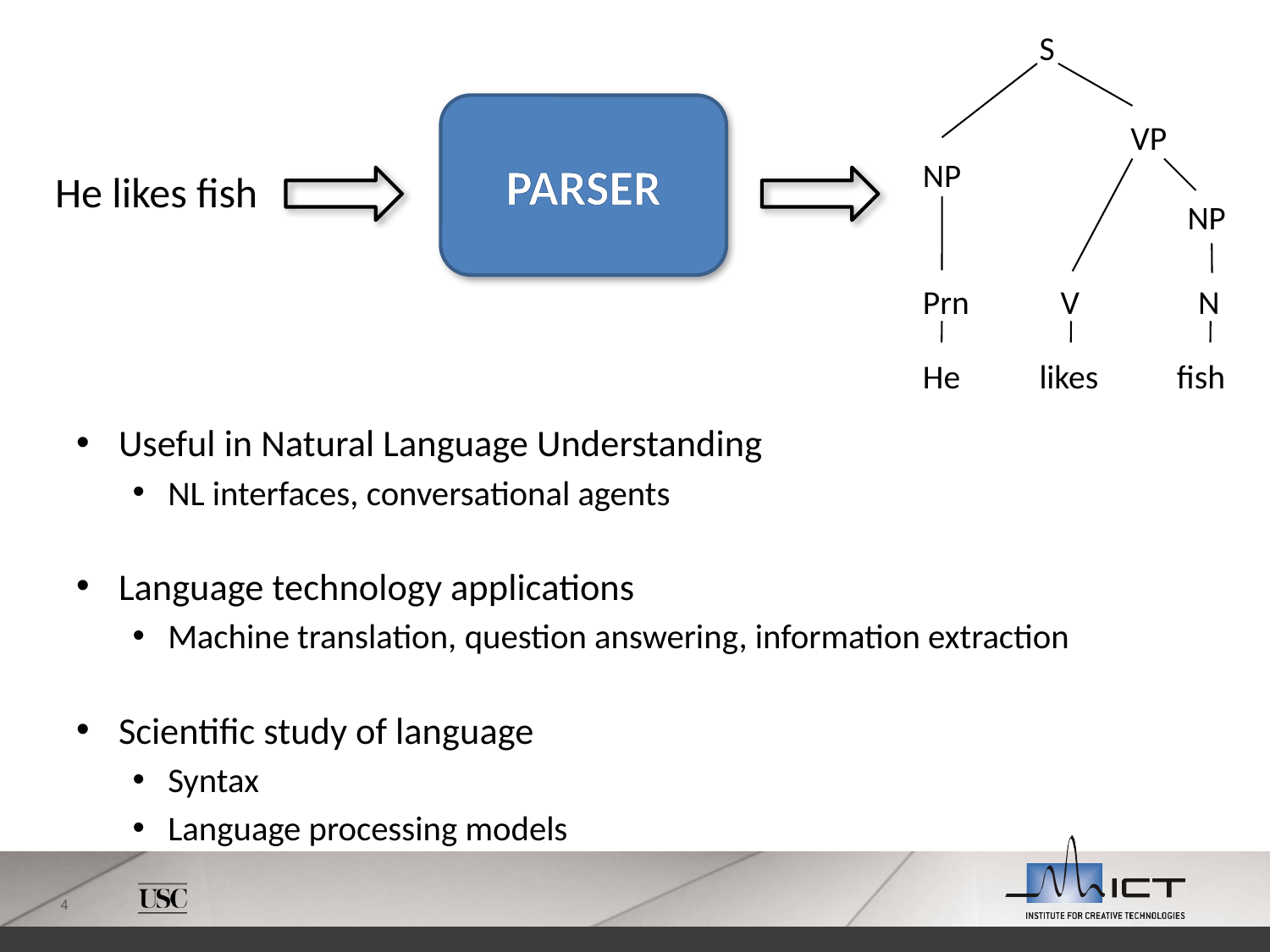

S
VP
NP
NP
N
Prn
V
He
likes
fish
PARSER
He likes fish

Useful in Natural Language Understanding
NL interfaces, conversational agents

Language technology applications
Machine translation, question answering, information extraction

Scientific study of language
Syntax
Language processing models